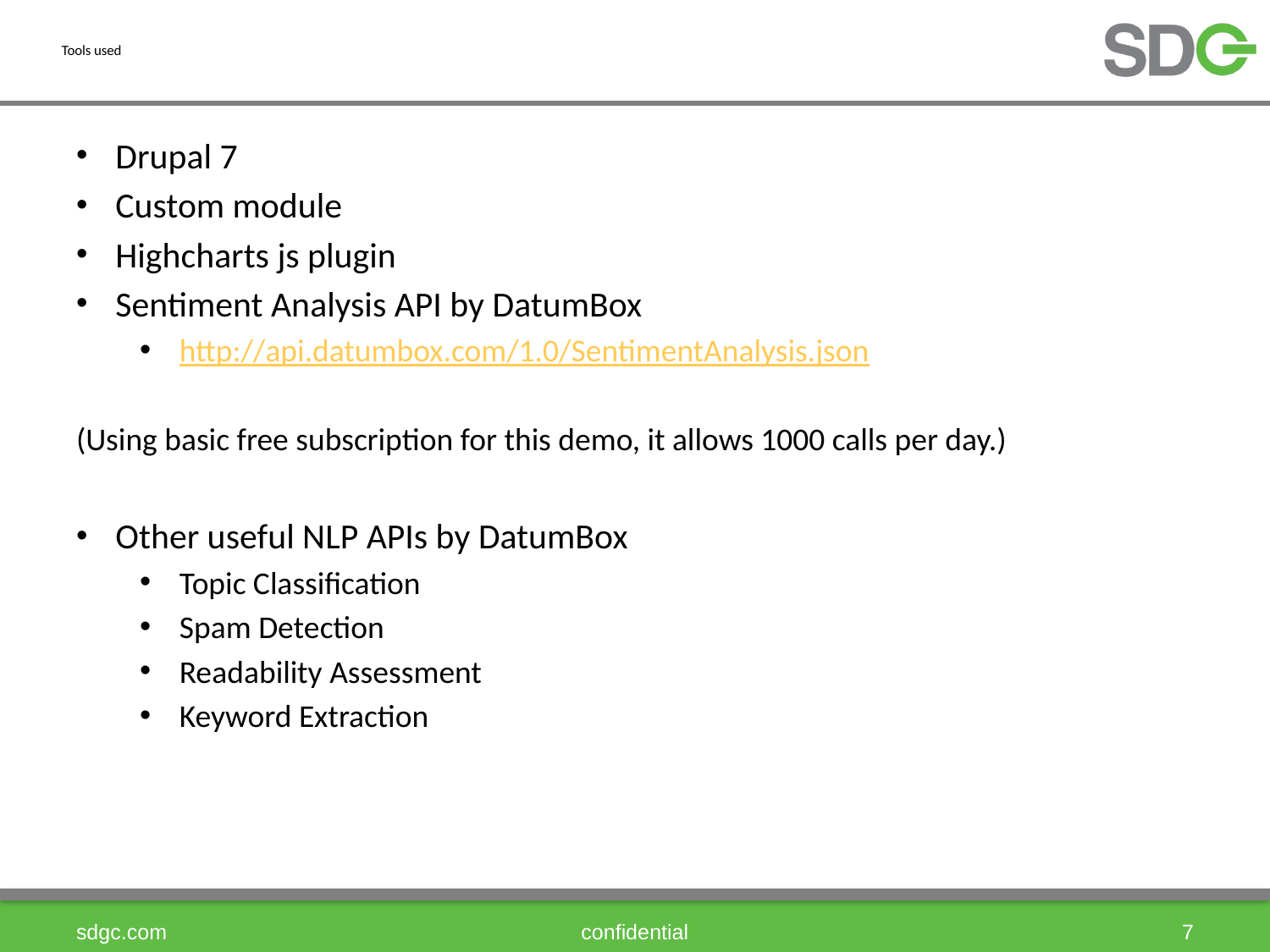

# Tools used
Drupal 7
Custom module
Highcharts js plugin
Sentiment Analysis API by DatumBox
http://api.datumbox.com/1.0/SentimentAnalysis.json

(Using basic free subscription for this demo, it allows 1000 calls per day.)

Other useful NLP APIs by DatumBox
Topic Classification
Spam Detection
Readability Assessment
Keyword Extraction

sdgc.com
confidential
7